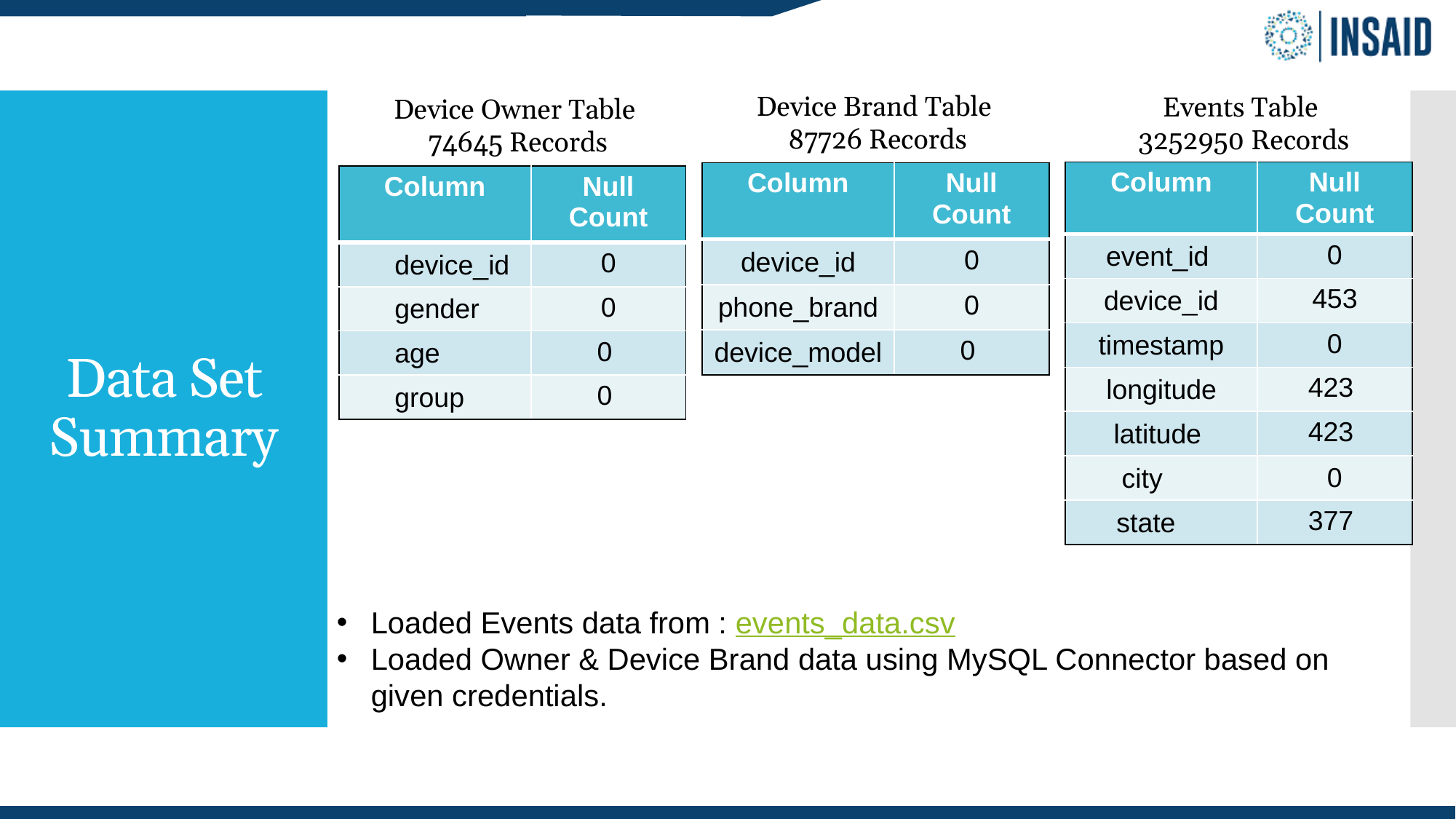

Device Brand Table
87726 Records

Events Table
3252950 Records

Device Owner Table
74645 Records

# Data Set Summary
| Column | Null Count |
| --- | --- |
| event\_id | 0 |
| device\_id | 453 |
| timestamp | 0 |
| longitude | 423 |
| latitude | 423 |
| city | 0 |
| state | 377 |
| Column | Null Count |
| --- | --- |
| device\_id | 0 |
| phone\_brand | 0 |
| device\_model | 0 |
| Column | Null Count |
| --- | --- |
| device\_id | 0 |
| gender | 0 |
| age | 0 |
| group | 0 |

Loaded Events data from : events_data.csv
Loaded Owner & Device Brand data using MySQL Connector based on given credentials.